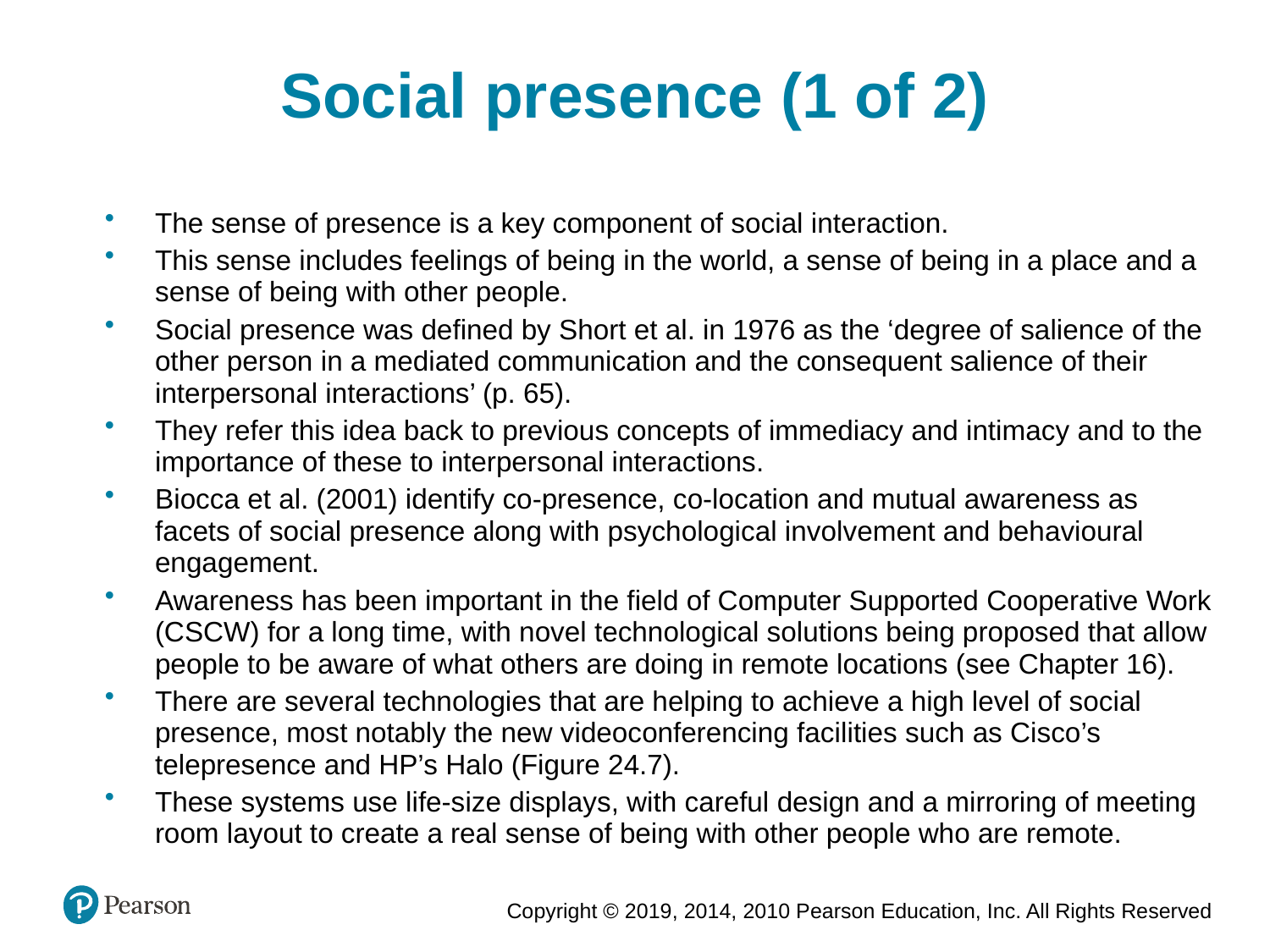

Social presence (1 of 2)
The sense of presence is a key component of social interaction.
This sense includes feelings of being in the world, a sense of being in a place and a sense of being with other people.
Social presence was defined by Short et al. in 1976 as the ‘degree of salience of the other person in a mediated communication and the consequent salience of their interpersonal interactions’ (p. 65).
They refer this idea back to previous concepts of immediacy and intimacy and to the importance of these to interpersonal interactions.
Biocca et al. (2001) identify co-presence, co-location and mutual awareness as facets of social presence along with psychological involvement and behavioural engagement.
Awareness has been important in the field of Computer Supported Cooperative Work (CSCW) for a long time, with novel technological solutions being proposed that allow people to be aware of what others are doing in remote locations (see Chapter 16).
There are several technologies that are helping to achieve a high level of social presence, most notably the new videoconferencing facilities such as Cisco’s telepresence and HP’s Halo (Figure 24.7).
These systems use life-size displays, with careful design and a mirroring of meeting room layout to create a real sense of being with other people who are remote.